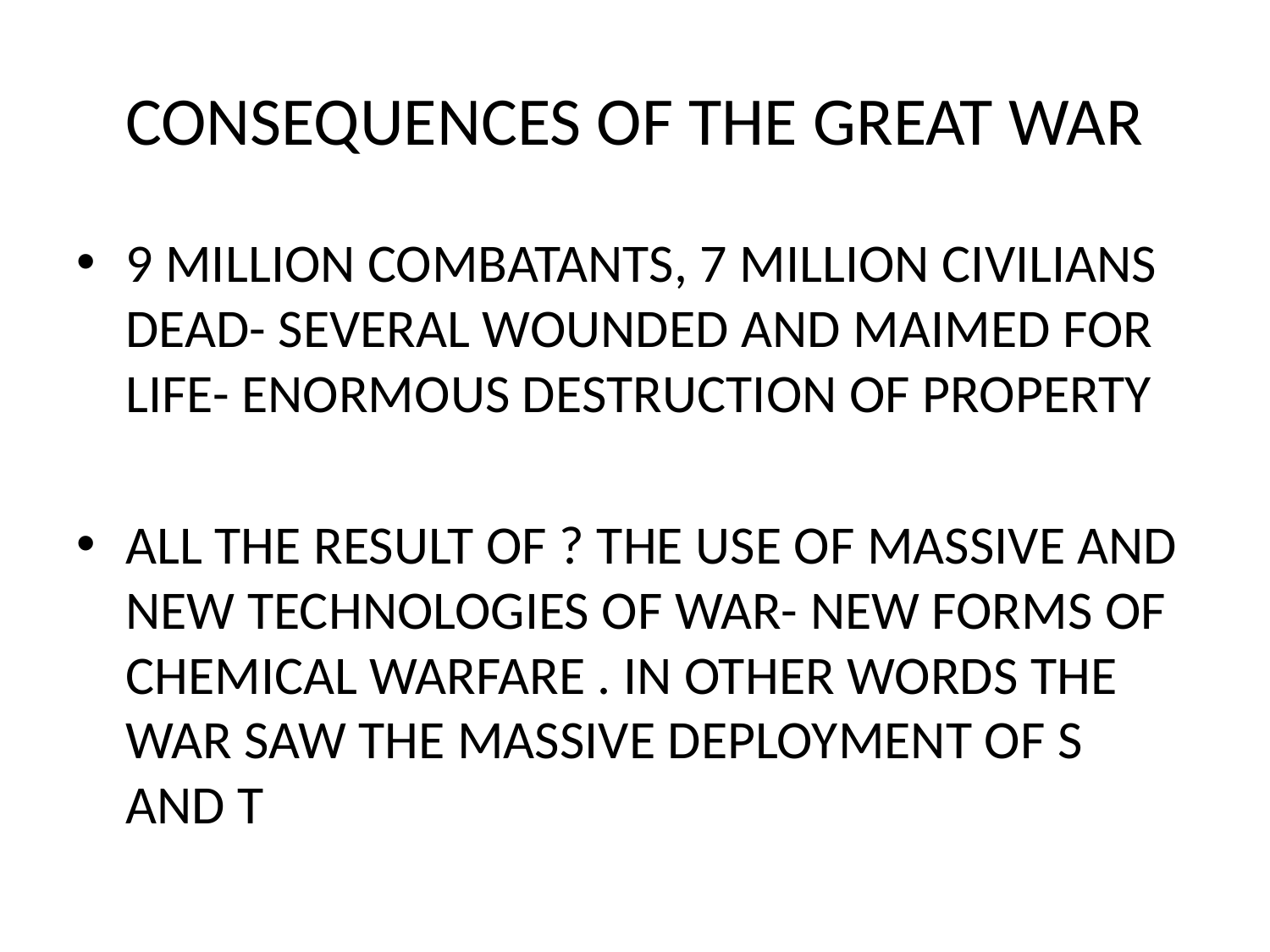

# CONSEQUENCES OF THE GREAT WAR
9 MILLION COMBATANTS, 7 MILLION CIVILIANS DEAD- SEVERAL WOUNDED AND MAIMED FOR LIFE- ENORMOUS DESTRUCTION OF PROPERTY

ALL THE RESULT OF ? THE USE OF MASSIVE AND NEW TECHNOLOGIES OF WAR- NEW FORMS OF CHEMICAL WARFARE . IN OTHER WORDS THE WAR SAW THE MASSIVE DEPLOYMENT OF S AND T